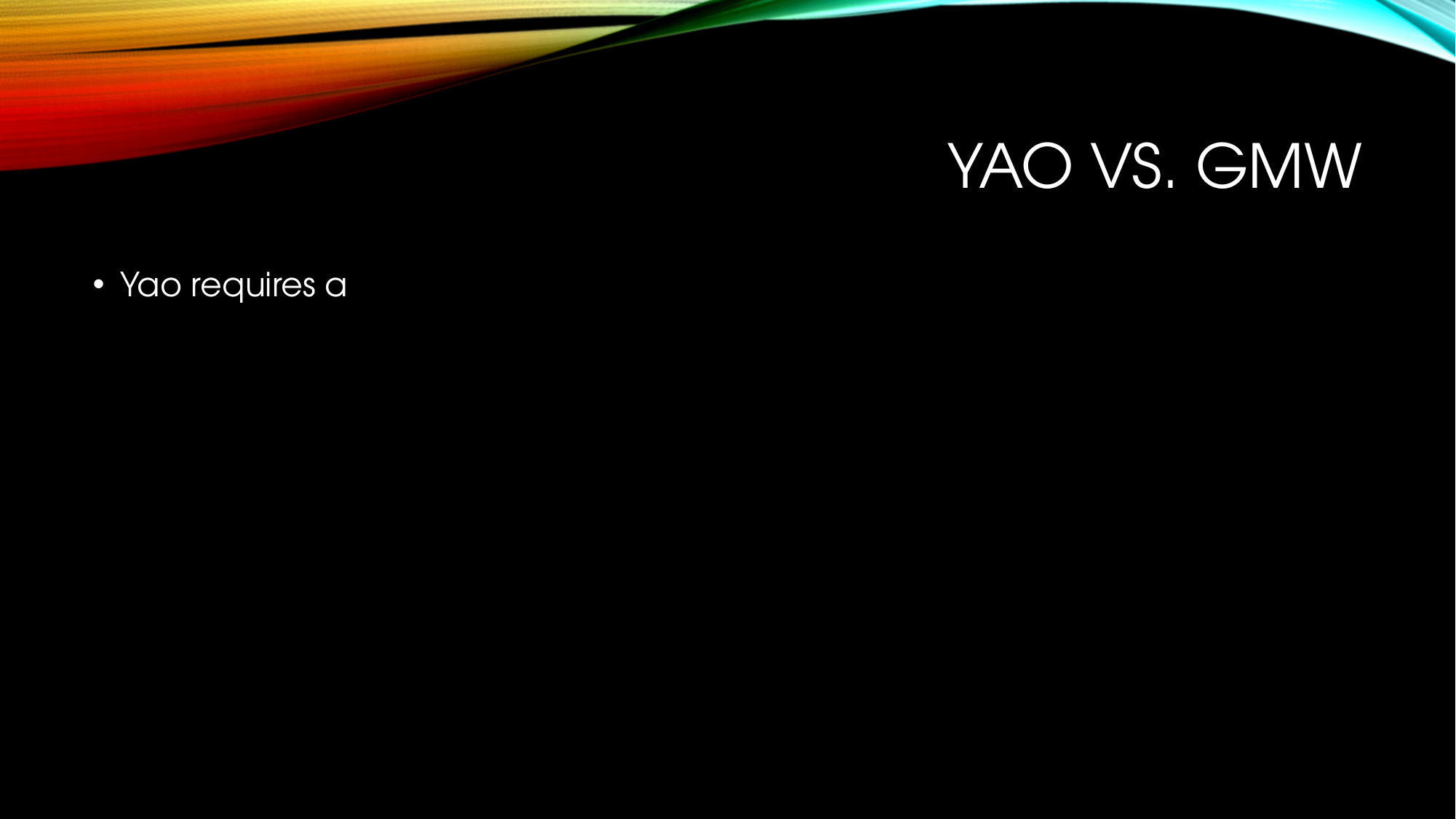

# Yao Vs. GMW
Yao requires a